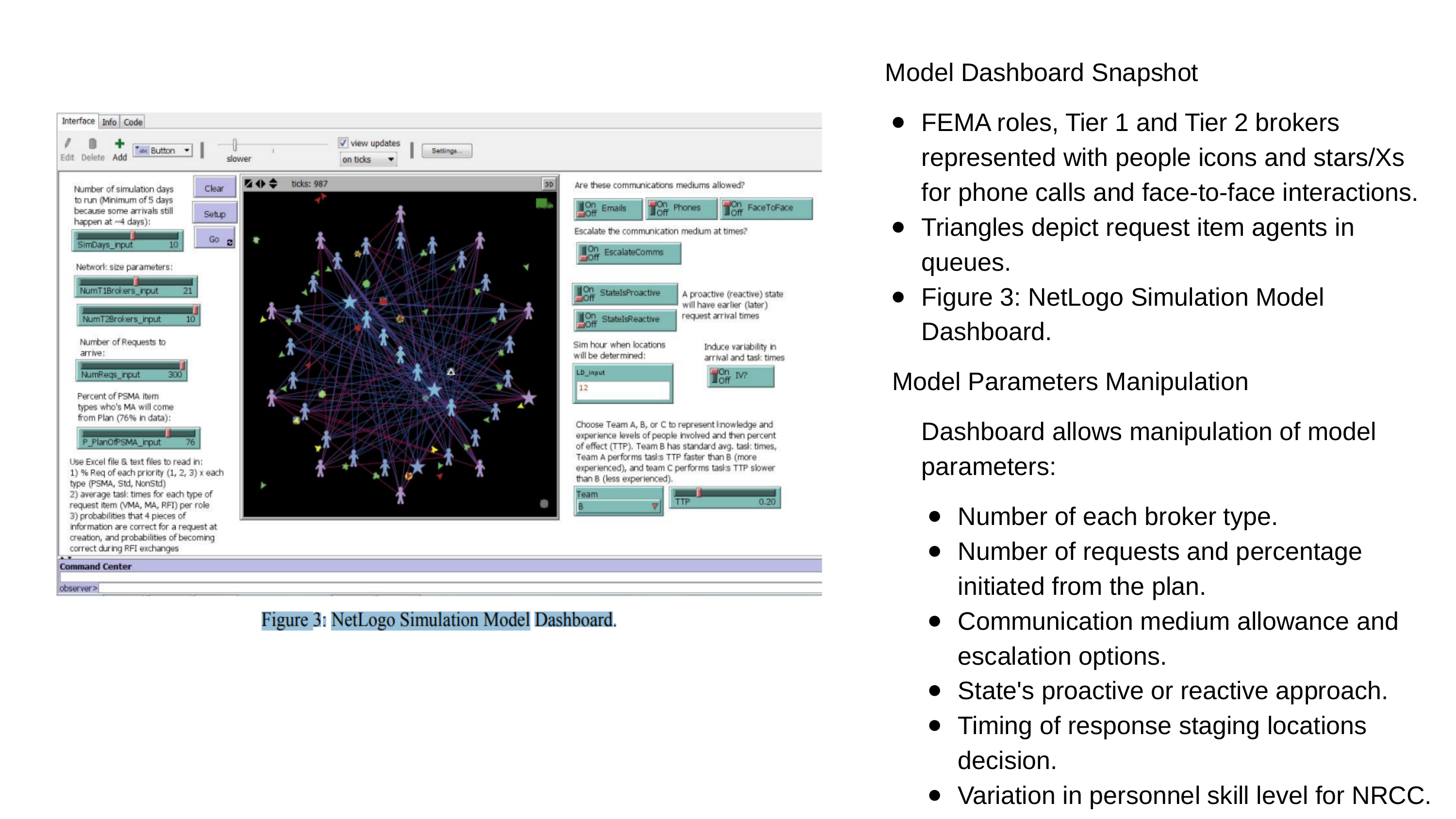

Model Dashboard Snapshot
FEMA roles, Tier 1 and Tier 2 brokers represented with people icons and stars/Xs for phone calls and face-to-face interactions.
Triangles depict request item agents in queues.
Figure 3: NetLogo Simulation Model Dashboard.
 Model Parameters Manipulation
Dashboard allows manipulation of model parameters:
Number of each broker type.
Number of requests and percentage initiated from the plan.
Communication medium allowance and escalation options.
State's proactive or reactive approach.
Timing of response staging locations decision.
Variation in personnel skill level for NRCC.